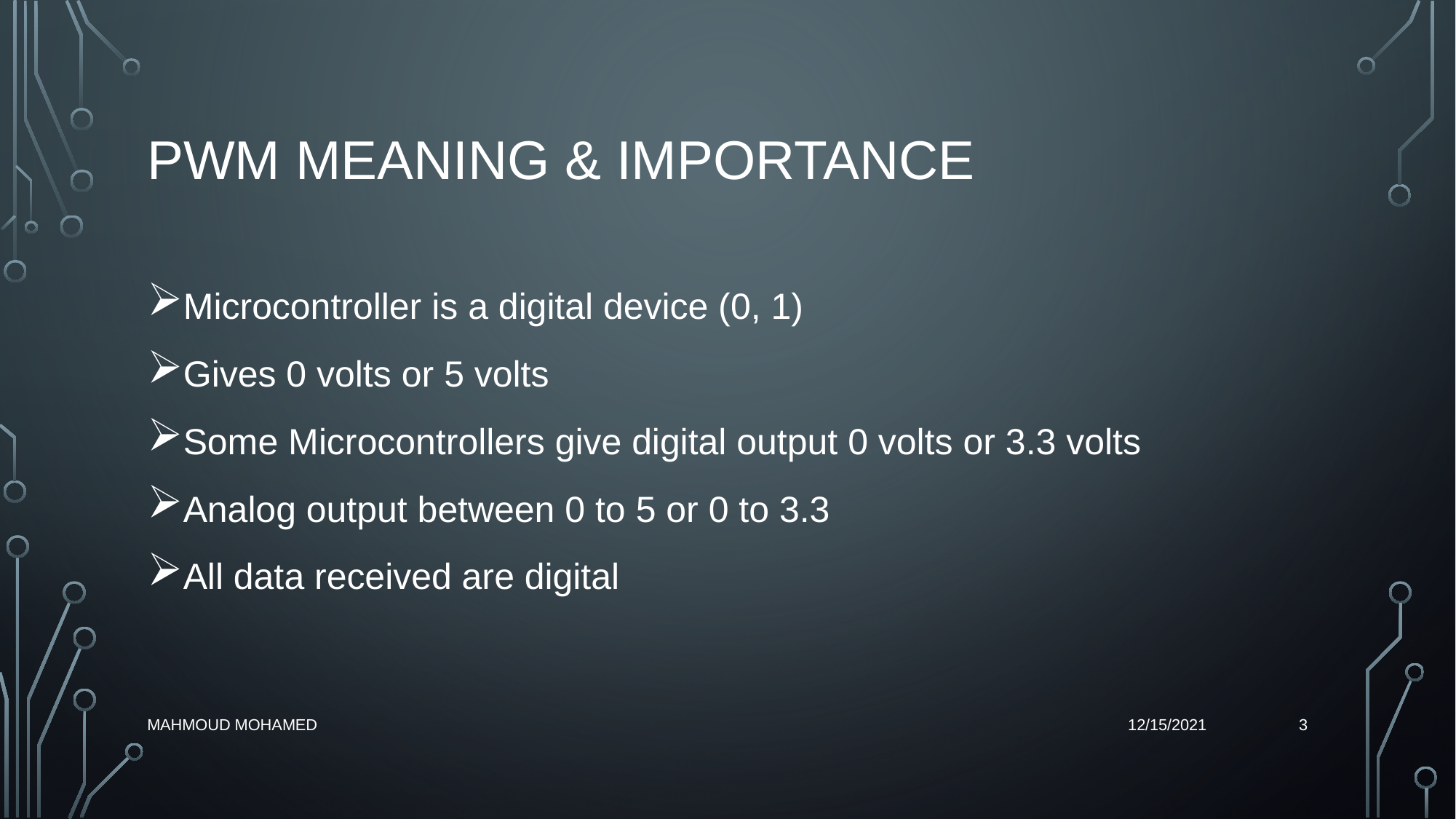

# PWM meaning & importance
Microcontroller is a digital device (0, 1)
Gives 0 volts or 5 volts
Some Microcontrollers give digital output 0 volts or 3.3 volts
Analog output between 0 to 5 or 0 to 3.3
All data received are digital
3
Mahmoud Mohamed
12/15/2021